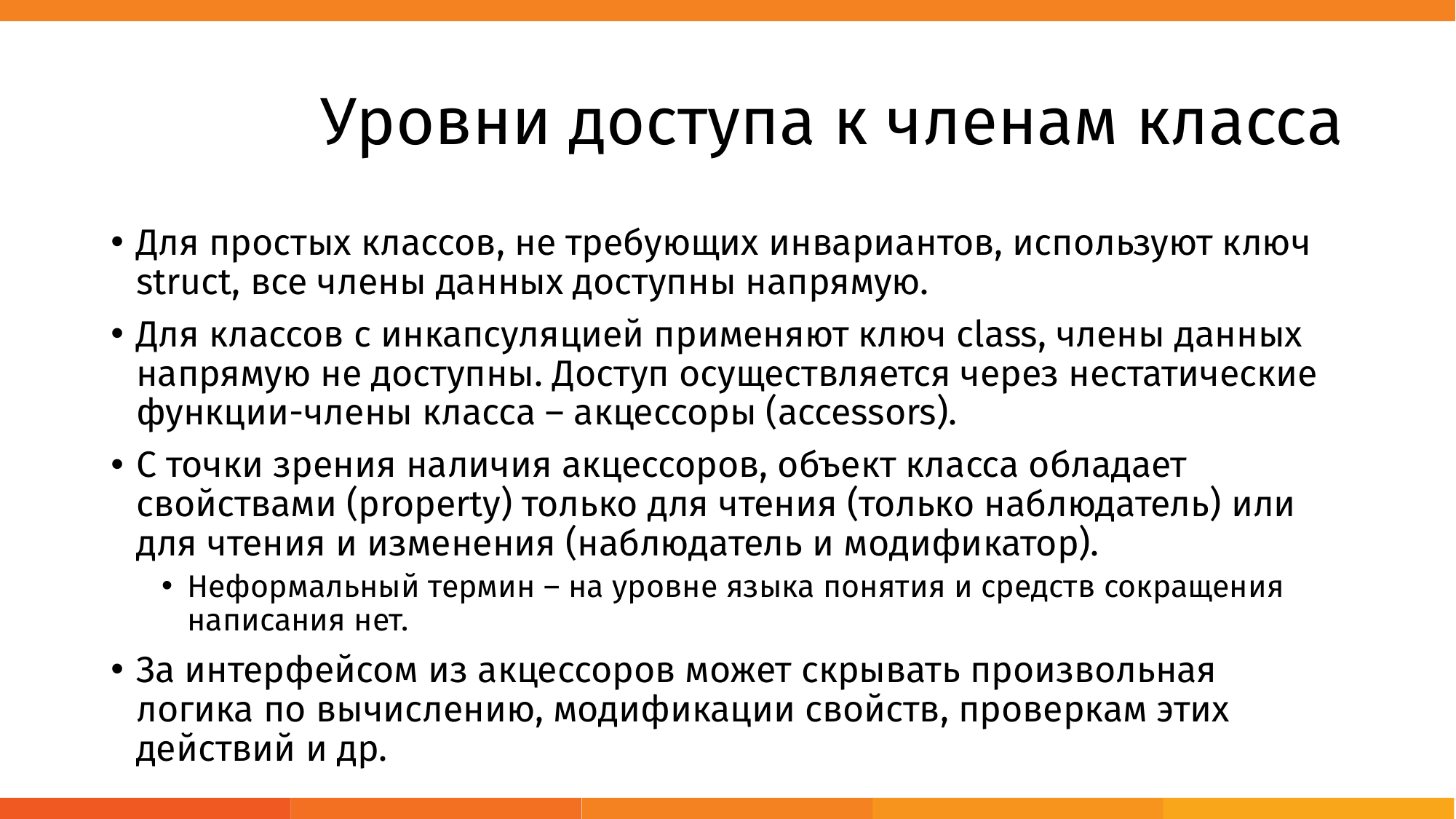

# Уровни доступа к членам класса
Для простых классов, не требующих инвариантов, используют ключ struct, все члены данных доступны напрямую.
Для классов с инкапсуляцией применяют ключ class, члены данных напрямую не доступны. Доступ осуществляется через нестатические функции-члены класса – акцессоры (accessors).
С точки зрения наличия акцессоров, объект класса обладает свойствами (property) только для чтения (только наблюдатель) или для чтения и изменения (наблюдатель и модификатор).
Неформальный термин – на уровне языка понятия и средств сокращения написания нет.
За интерфейсом из акцессоров может скрывать произвольная логика по вычислению, модификации свойств, проверкам этих действий и др.